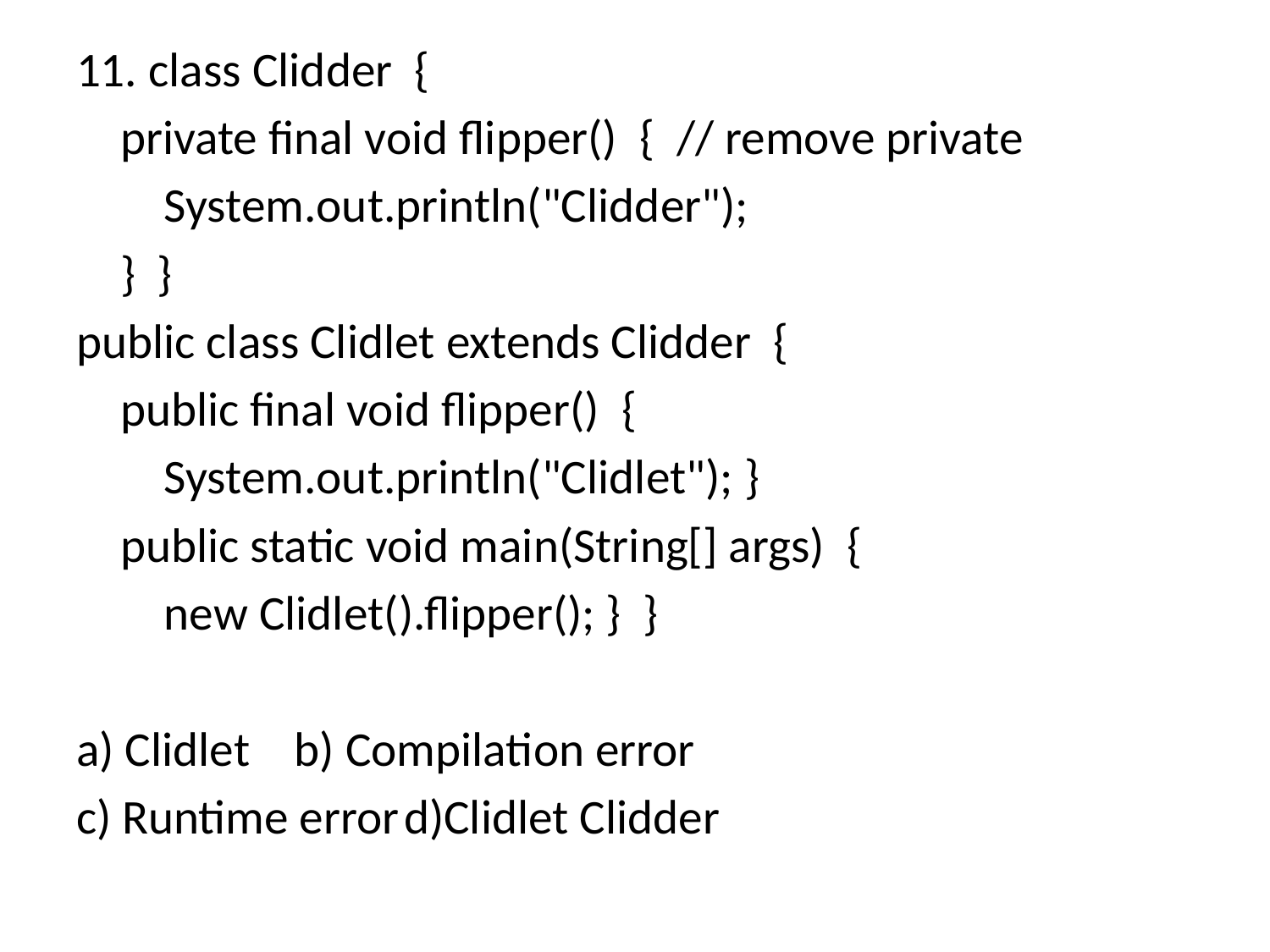

11. class Clidder  {
    private final void flipper()  {  // remove private
        System.out.println("Clidder");
    }  }
public class Clidlet extends Clidder  {
    public final void flipper()  {
        System.out.println("Clidlet"); }
    public static void main(String[] args)  {
        new Clidlet().flipper(); }  }

a) Clidlet		b) Compilation error
c) Runtime error	d)Clidlet Clidder